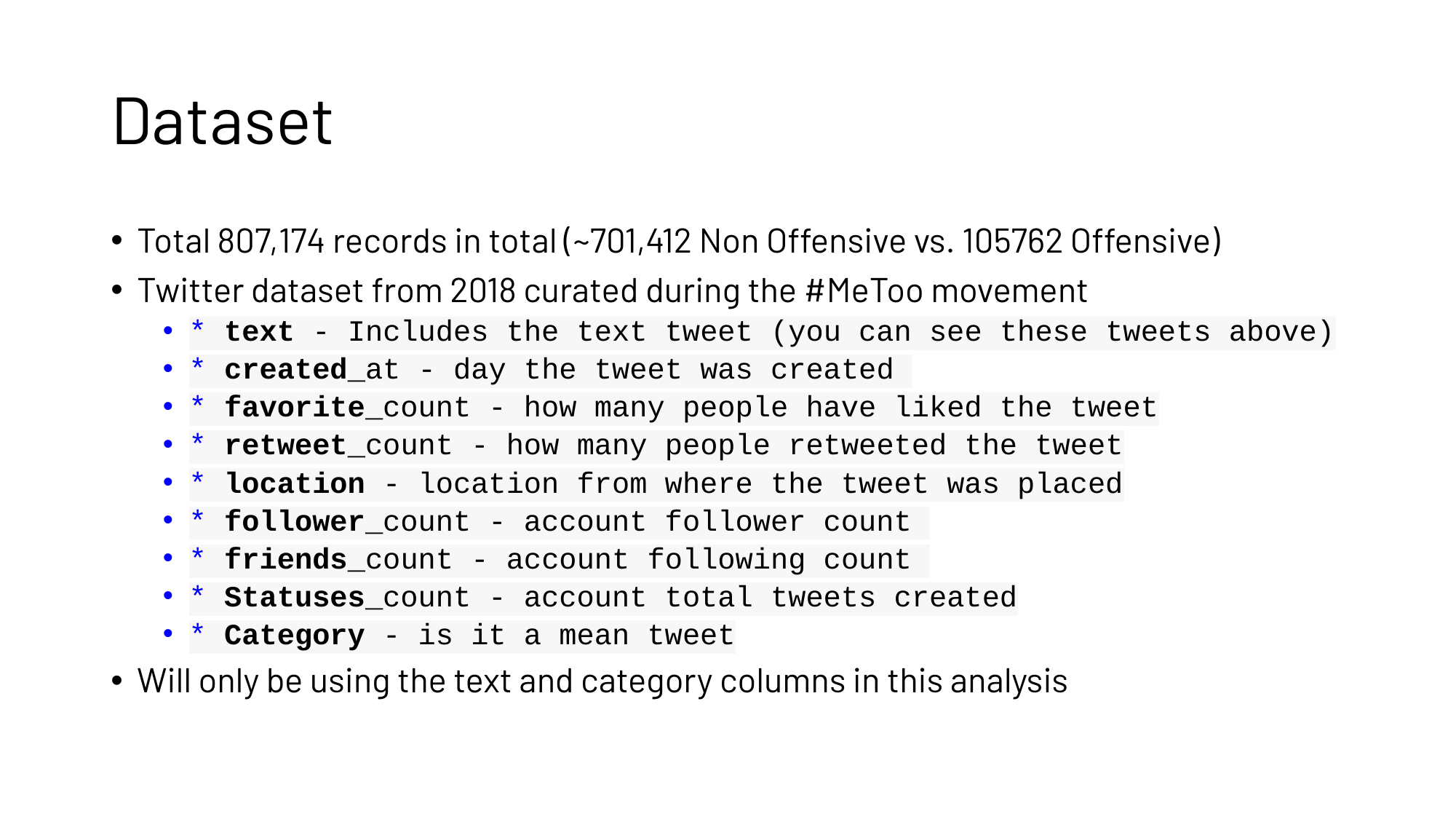

# Dataset
Total 807,174 records in total (~701,412 Non Offensive vs. 105762 Offensive)
Twitter dataset from 2018 curated during the #MeToo movement
* text - Includes the text tweet (you can see these tweets above)
* created_at - day the tweet was created
* favorite_count - how many people have liked the tweet
* retweet_count - how many people retweeted the tweet
* location - location from where the tweet was placed
* follower_count - account follower count
* friends_count - account following count
* Statuses_count - account total tweets created
* Category - is it a mean tweet
Will only be using the text and category columns in this analysis